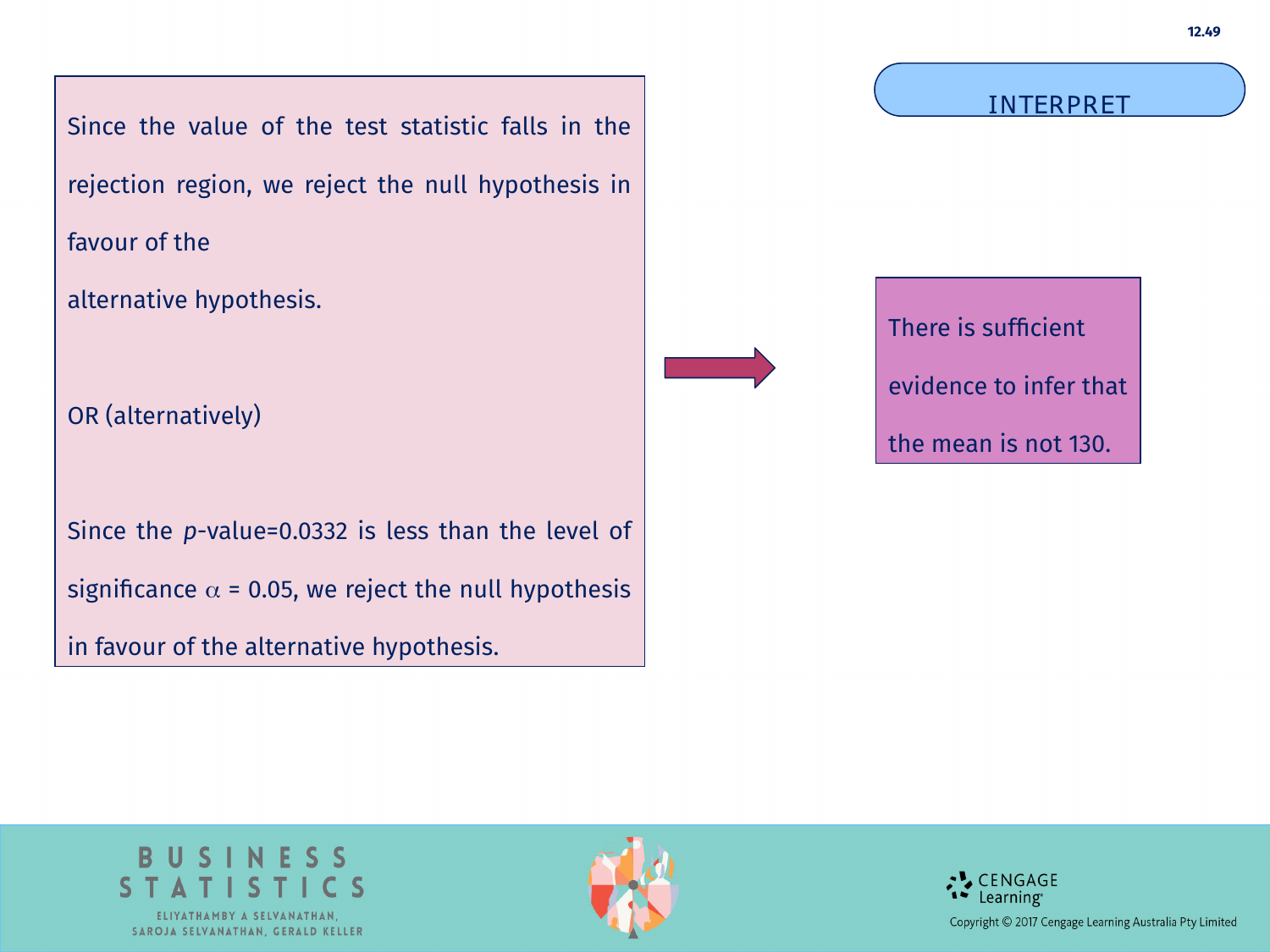

12.49
INTERPRET
Since the value of the test statistic falls in the rejection region, we reject the null hypothesis in favour of the
alternative hypothesis.

OR (alternatively)

Since the p-value=0.0332 is less than the level of significance α = 0.05, we reject the null hypothesis in favour of the alternative hypothesis.
There is sufficient
evidence to infer that
the mean is not 130.